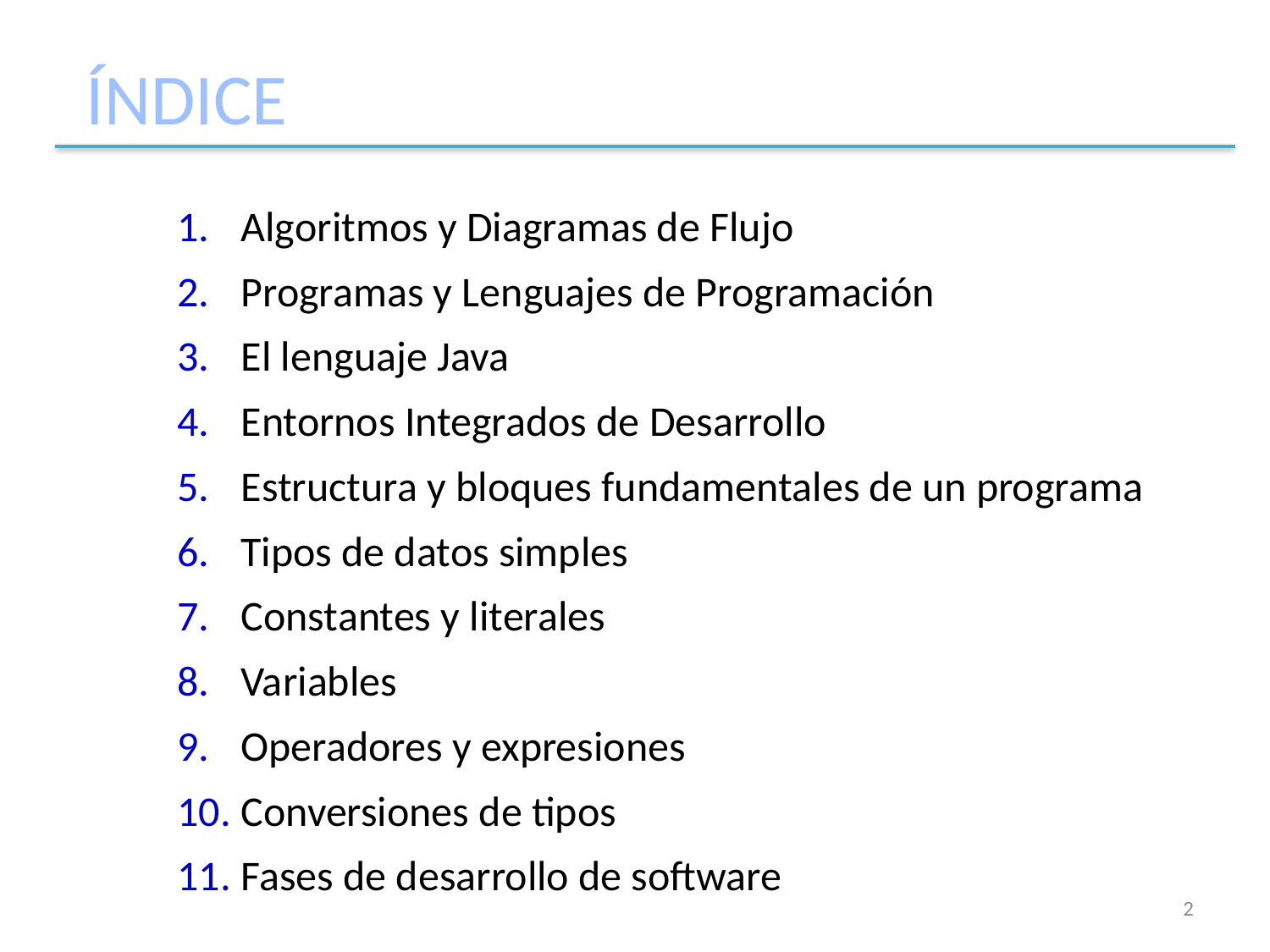

# ÍNDICE
Algoritmos y Diagramas de Flujo
Programas y Lenguajes de Programación
El lenguaje Java
Entornos Integrados de Desarrollo
Estructura y bloques fundamentales de un programa
Tipos de datos simples
Constantes y literales
Variables
Operadores y expresiones
Conversiones de tipos
Fases de desarrollo de software
2